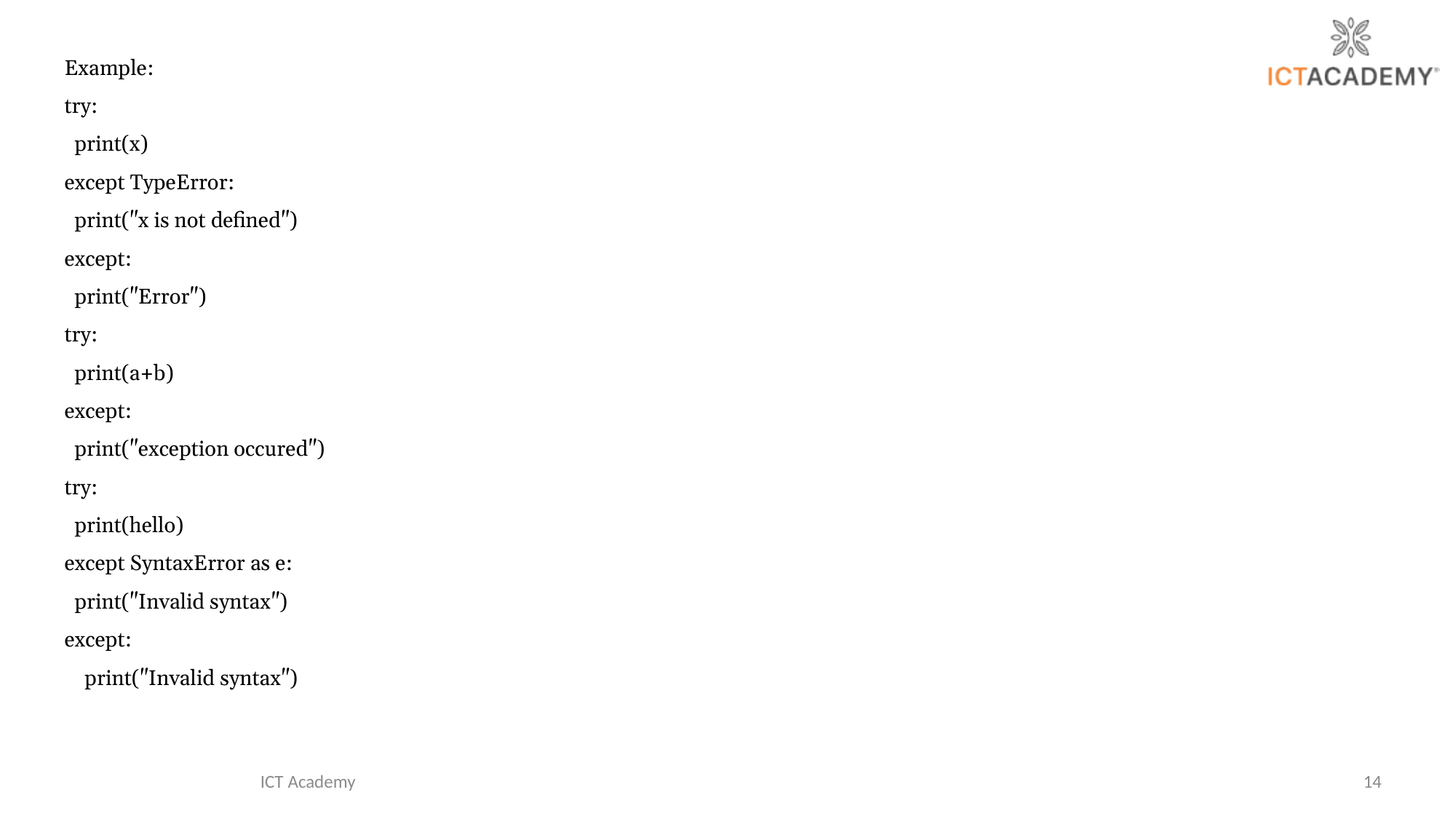

Example:
try:
  print(x)
except TypeError:
  print("x is not defined")
except:
  print("Error")
try:
  print(a+b)
except:
  print("exception occured")
try:
  print(hello)
except SyntaxError as e:
  print("Invalid syntax")
except:
    print("Invalid syntax")
ICT Academy
14